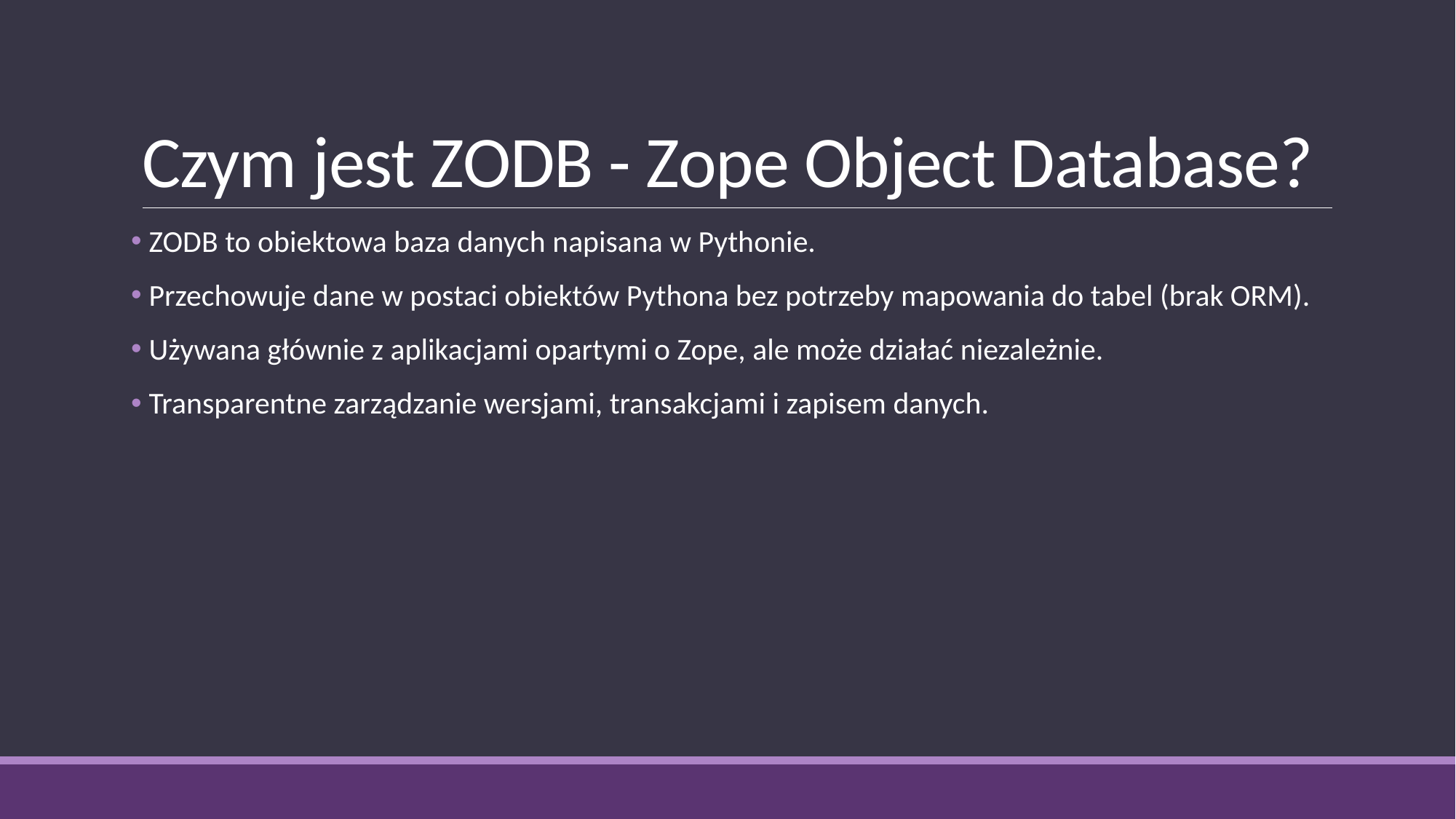

# Czym jest ZODB - Zope Object Database?
 ZODB to obiektowa baza danych napisana w Pythonie.
 Przechowuje dane w postaci obiektów Pythona bez potrzeby mapowania do tabel (brak ORM).
 Używana głównie z aplikacjami opartymi o Zope, ale może działać niezależnie.
 Transparentne zarządzanie wersjami, transakcjami i zapisem danych.